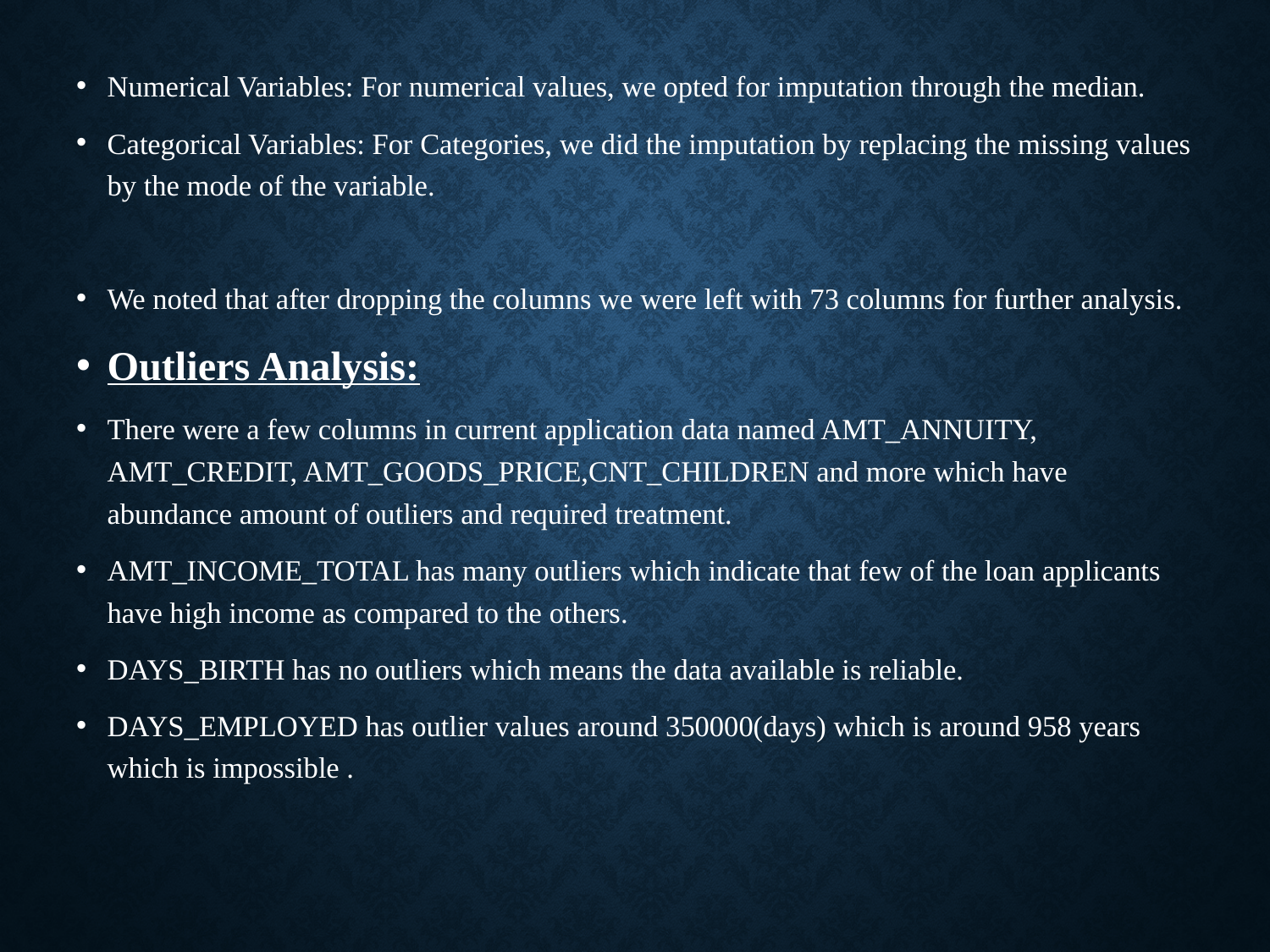

Numerical Variables: For numerical values, we opted for imputation through the median.
Categorical Variables: For Categories, we did the imputation by replacing the missing values by the mode of the variable.

We noted that after dropping the columns we were left with 73 columns for further analysis.
Outliers Analysis:
There were a few columns in current application data named AMT_ANNUITY, AMT_CREDIT, AMT_GOODS_PRICE,CNT_CHILDREN and more which have abundance amount of outliers and required treatment.
AMT_INCOME_TOTAL has many outliers which indicate that few of the loan applicants have high income as compared to the others.
DAYS_BIRTH has no outliers which means the data available is reliable.
DAYS_EMPLOYED has outlier values around 350000(days) which is around 958 years which is impossible .